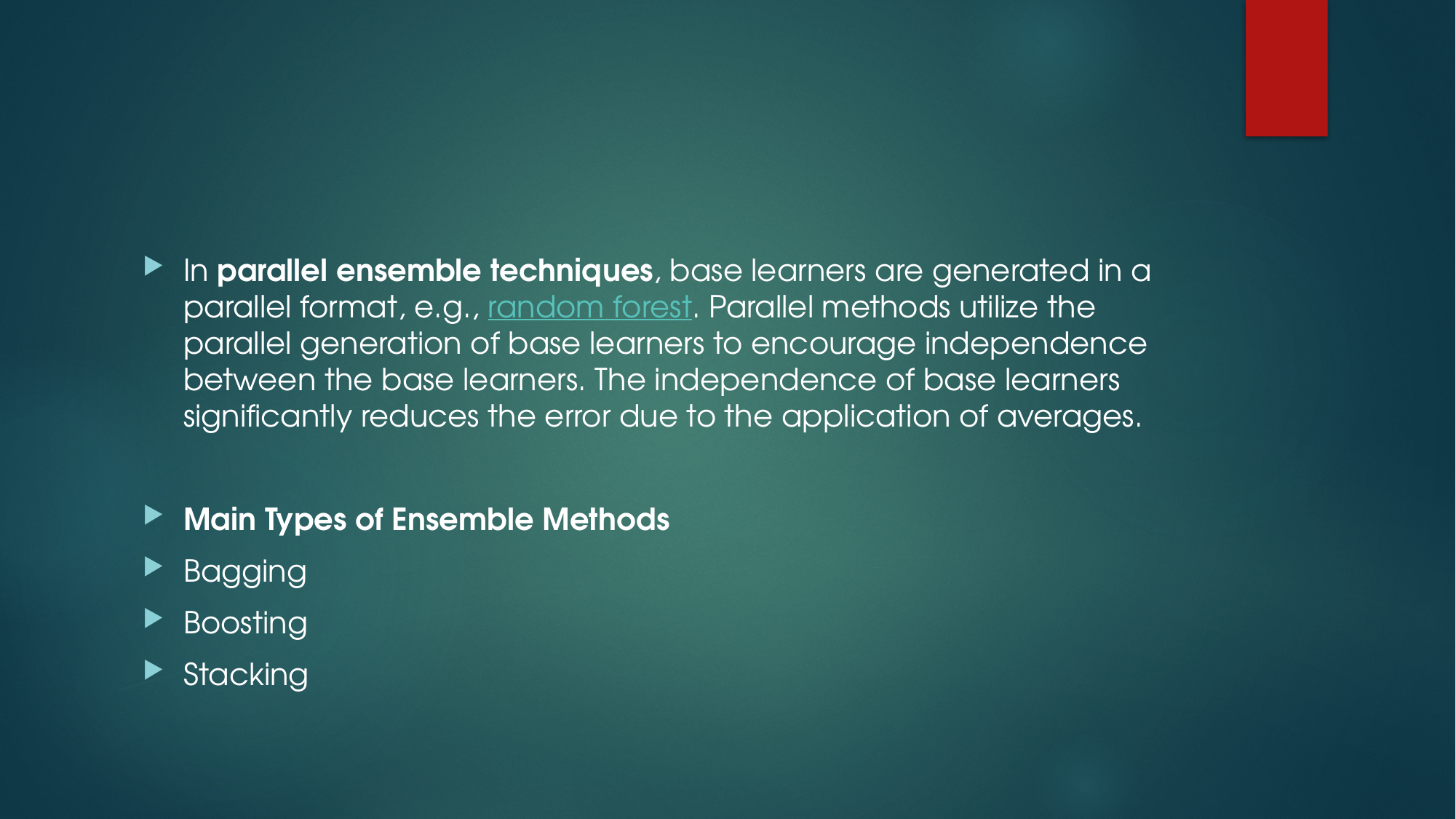

#
In parallel ensemble techniques, base learners are generated in a parallel format, e.g., random forest. Parallel methods utilize the parallel generation of base learners to encourage independence between the base learners. The independence of base learners significantly reduces the error due to the application of averages.

Main Types of Ensemble Methods
Bagging
Boosting
Stacking